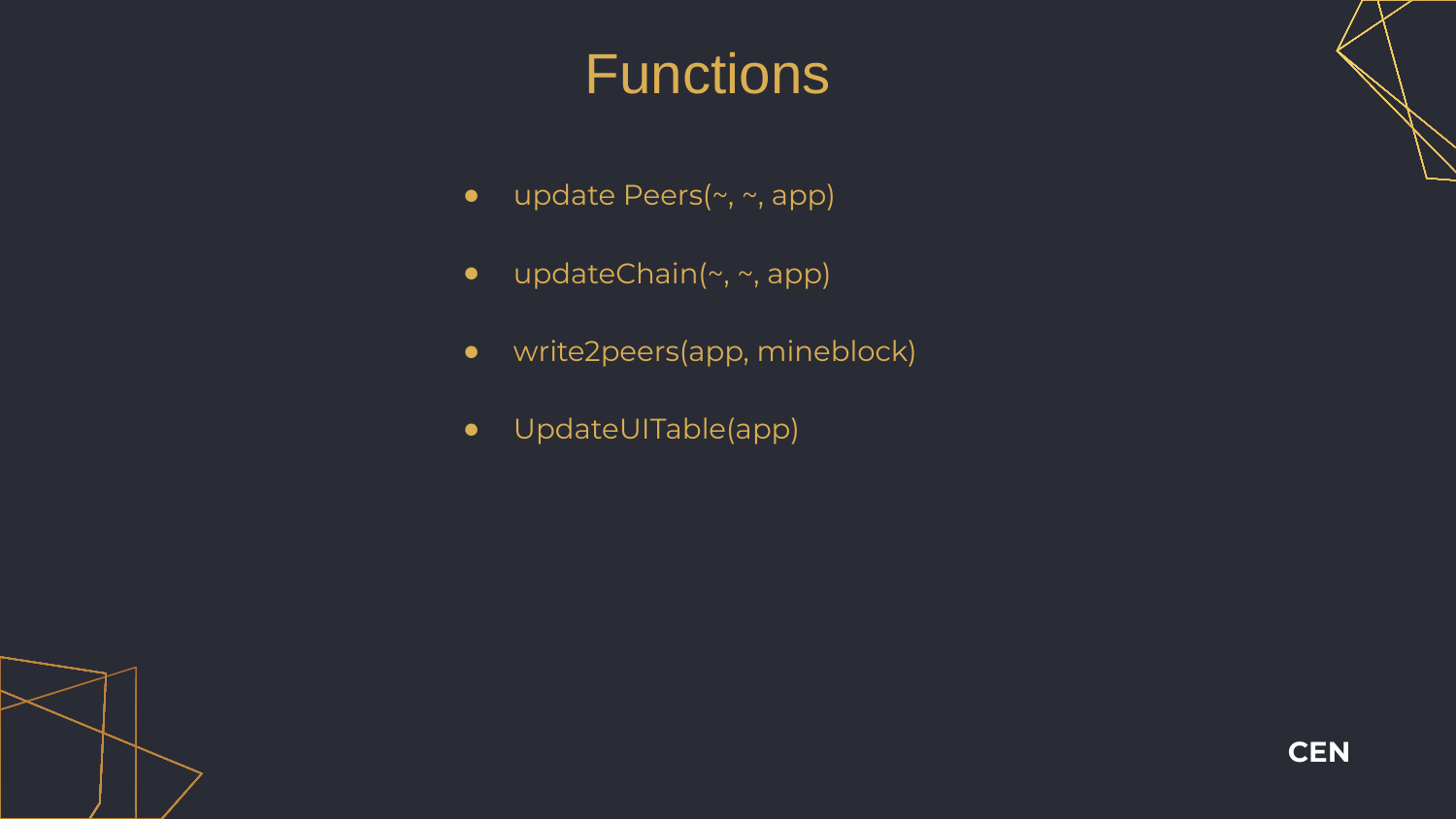

# Functions
update Peers(~, ~, app)

updateChain(~, ~, app)

write2peers(app, mineblock)

UpdateUITable(app)